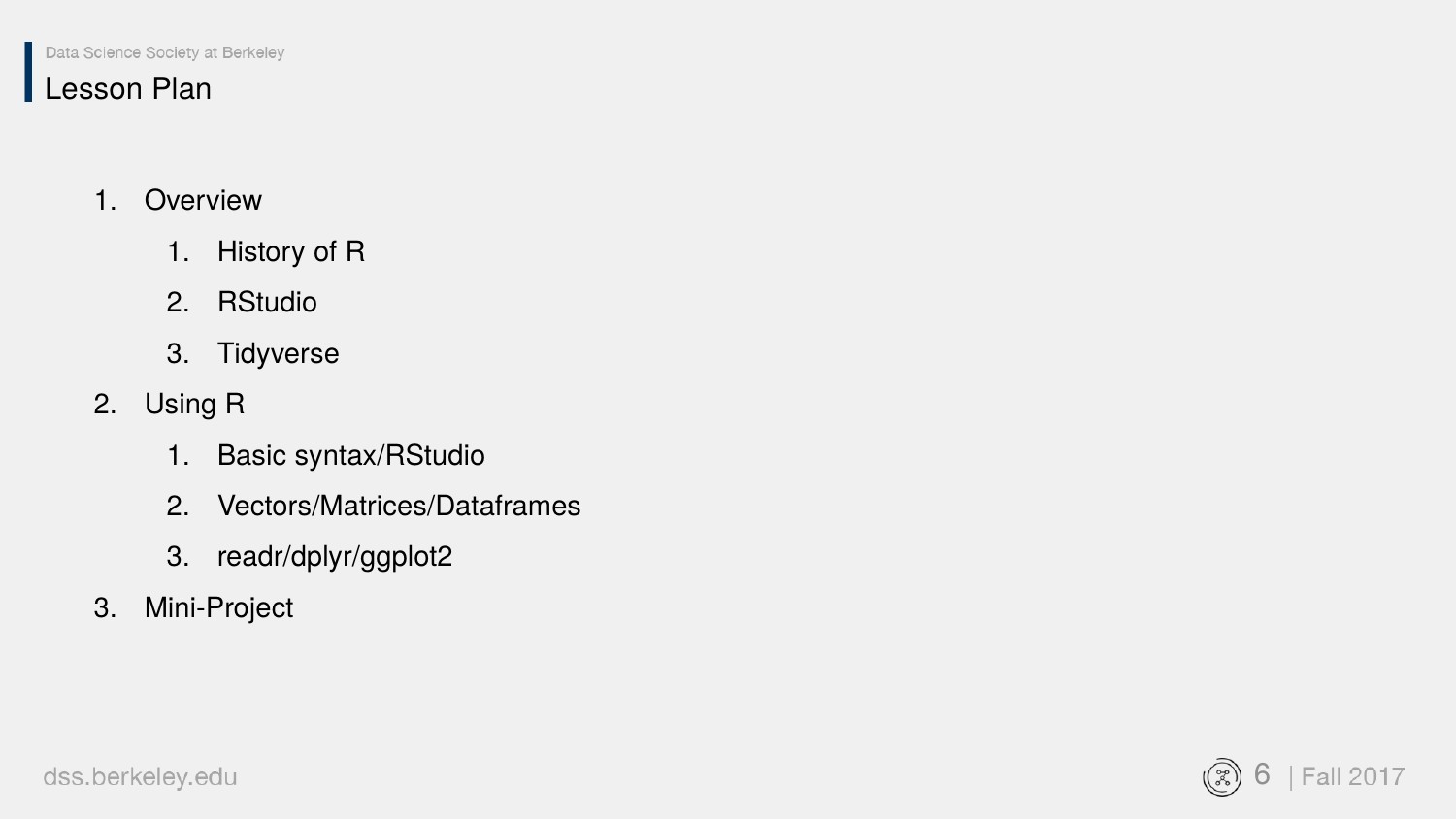

Lesson Plan
Overview
History of R
RStudio
Tidyverse
Using R
Basic syntax/RStudio
Vectors/Matrices/Dataframes
readr/dplyr/ggplot2
Mini-Project
6